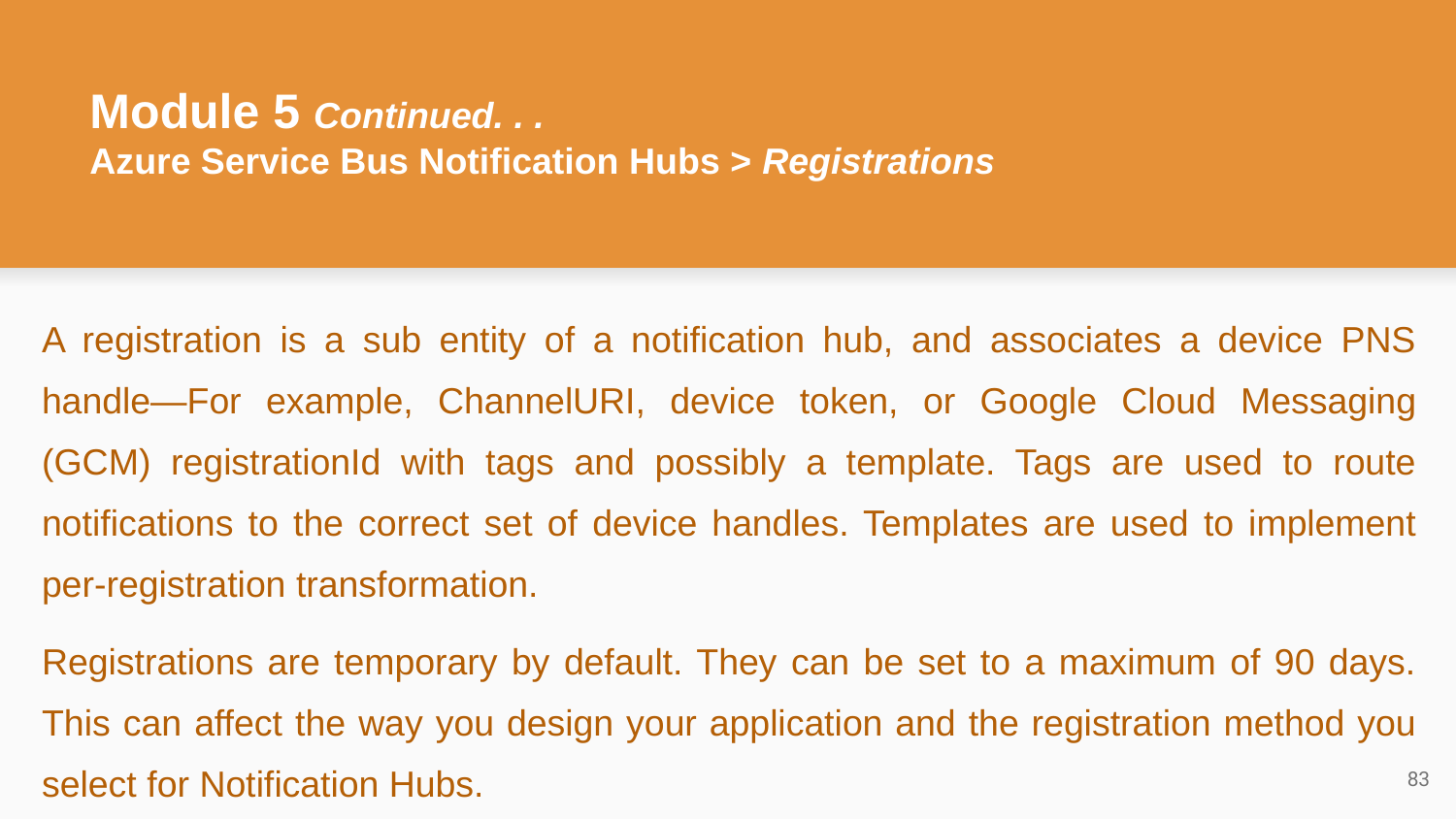

# Module 5 Continued. . .
Azure Service Bus Notification Hubs > Registrations

A registration is a sub entity of a notification hub, and associates a device PNS handle—For example, ChannelURI, device token, or Google Cloud Messaging (GCM) registrationId with tags and possibly a template. Tags are used to route notifications to the correct set of device handles. Templates are used to implement per-registration transformation.
Registrations are temporary by default. They can be set to a maximum of 90 days. This can affect the way you design your application and the registration method you select for Notification Hubs.
83